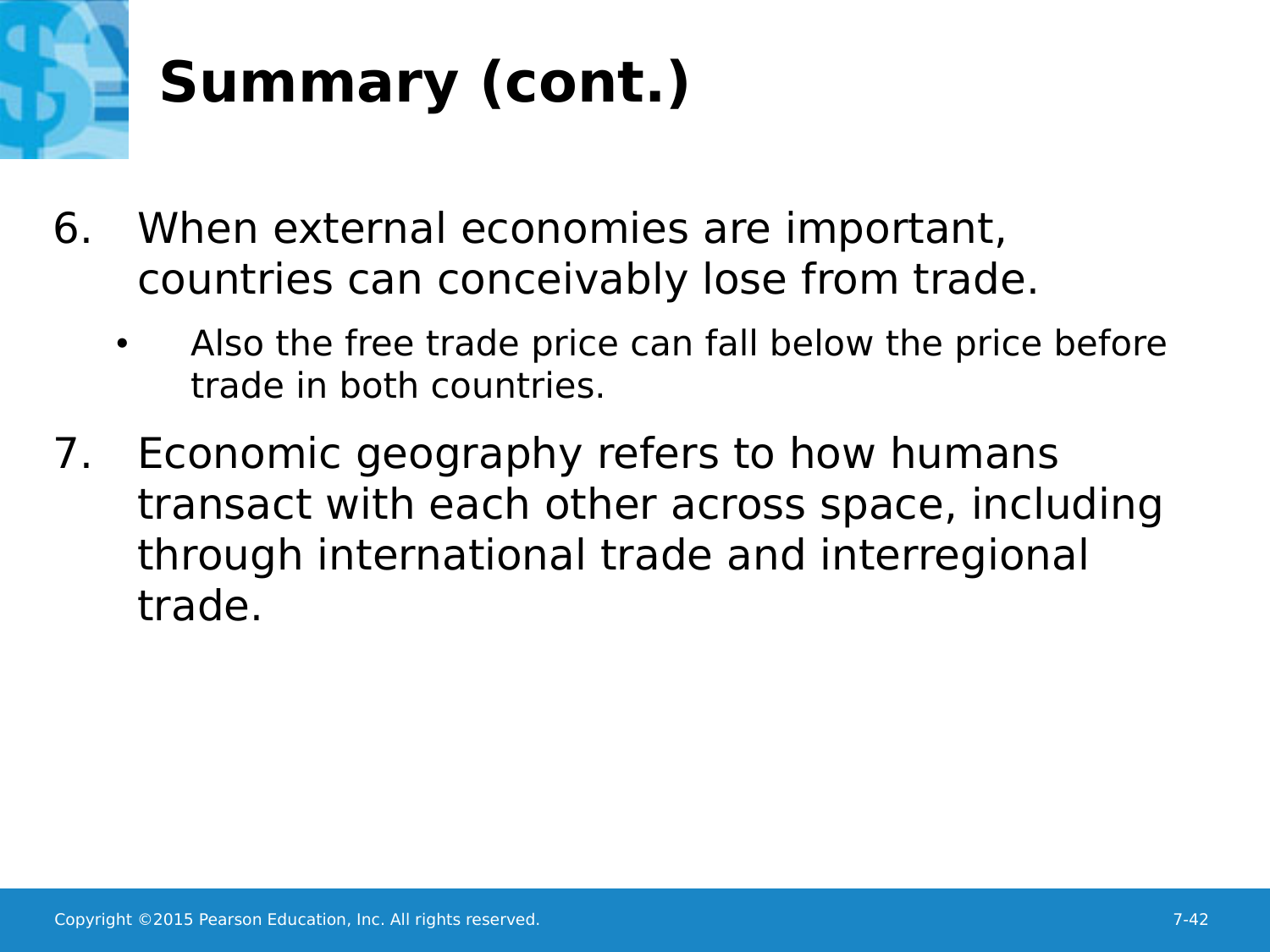

# Summary (cont.)
When external economies are important, countries can conceivably lose from trade.
Also the free trade price can fall below the price before trade in both countries.
Economic geography refers to how humans transact with each other across space, including through international trade and interregional trade.